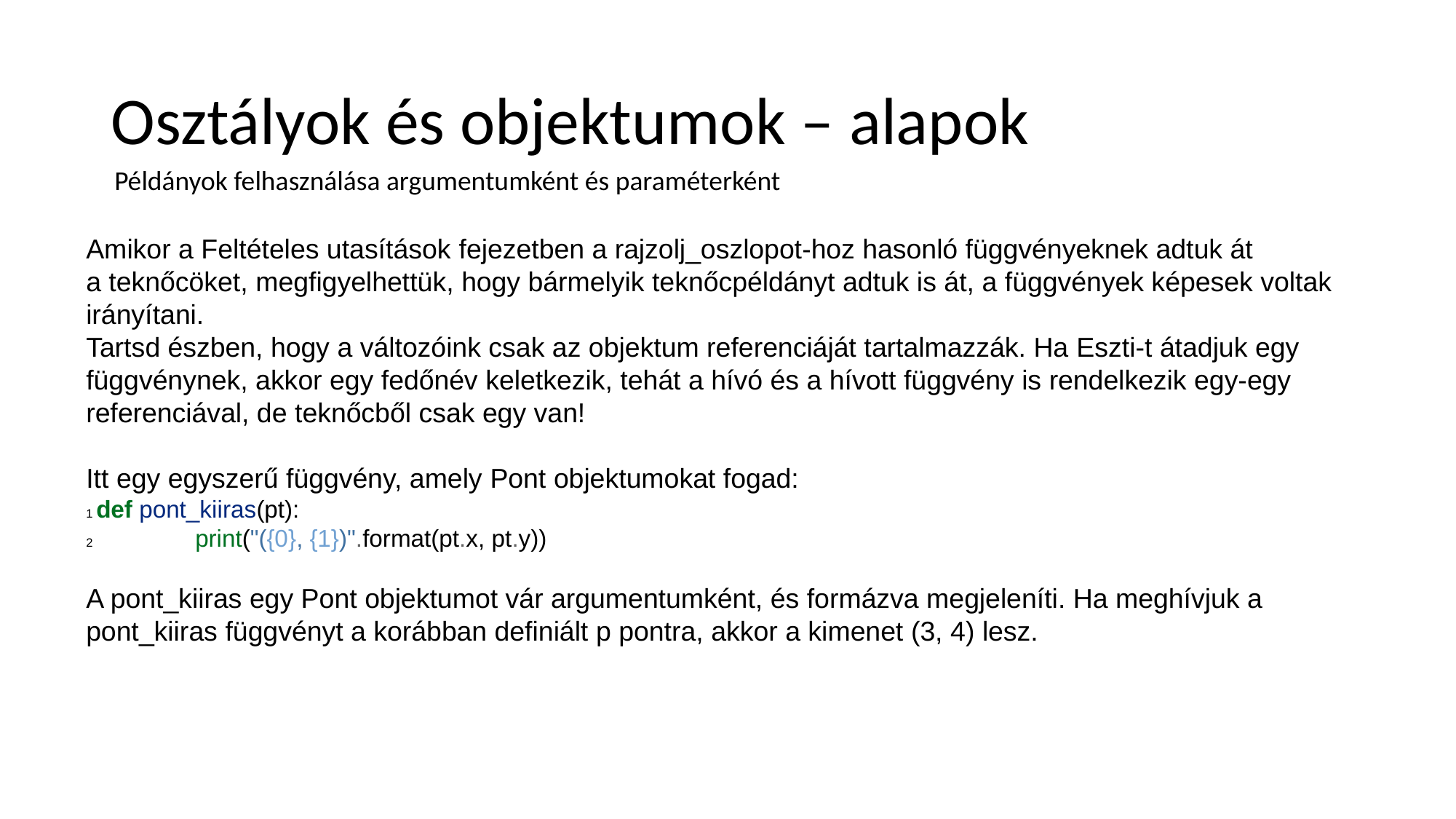

# Osztályok és objektumok – alapok
Példányok felhasználása argumentumként és paraméterként
Amikor a Feltételes utasítások fejezetben a rajzolj_oszlopot-hoz hasonló függvényeknek adtuk át
a teknőcöket, megfigyelhettük, hogy bármelyik teknőcpéldányt adtuk is át, a függvények képesek voltak irányítani.
Tartsd észben, hogy a változóink csak az objektum referenciáját tartalmazzák. Ha Eszti-t átadjuk egy függvénynek, akkor egy fedőnév keletkezik, tehát a hívó és a hívott függvény is rendelkezik egy-egy referenciával, de teknőcből csak egy van!

Itt egy egyszerű függvény, amely Pont objektumokat fogad:
1 def pont_kiiras(pt):
2 	print("({0}, {1})".format(pt.x, pt.y))

A pont_kiiras egy Pont objektumot vár argumentumként, és formázva megjeleníti. Ha meghívjuk a
pont_kiiras függvényt a korábban definiált p pontra, akkor a kimenet (3, 4) lesz.